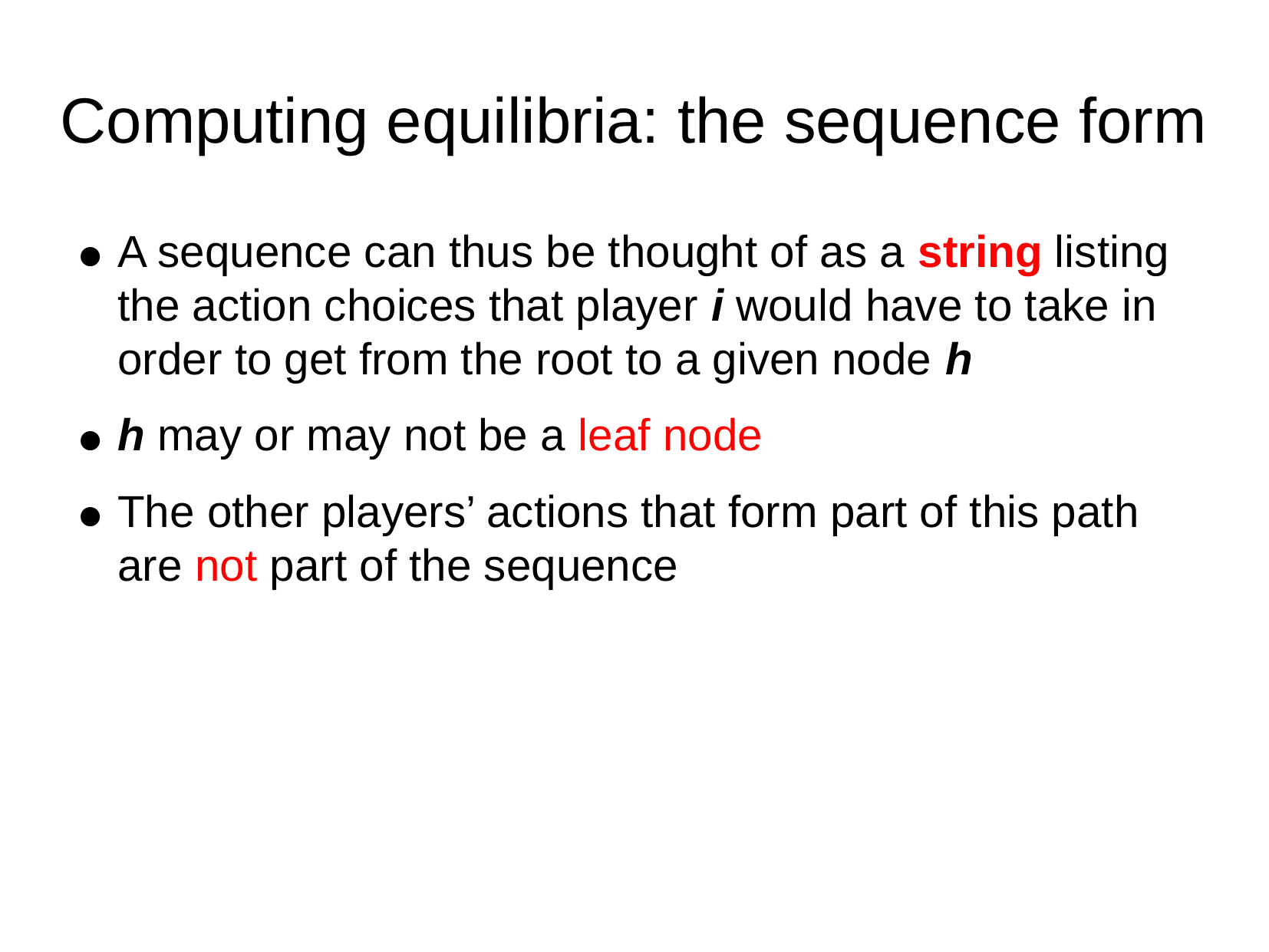

Computing equilibria: the sequence form
A sequence can thus be thought of as a string listing the action choices that player i would have to take in order to get from the root to a given node h
h may or may not be a leaf node
The other players’ actions that form part of this path are not part of the sequence